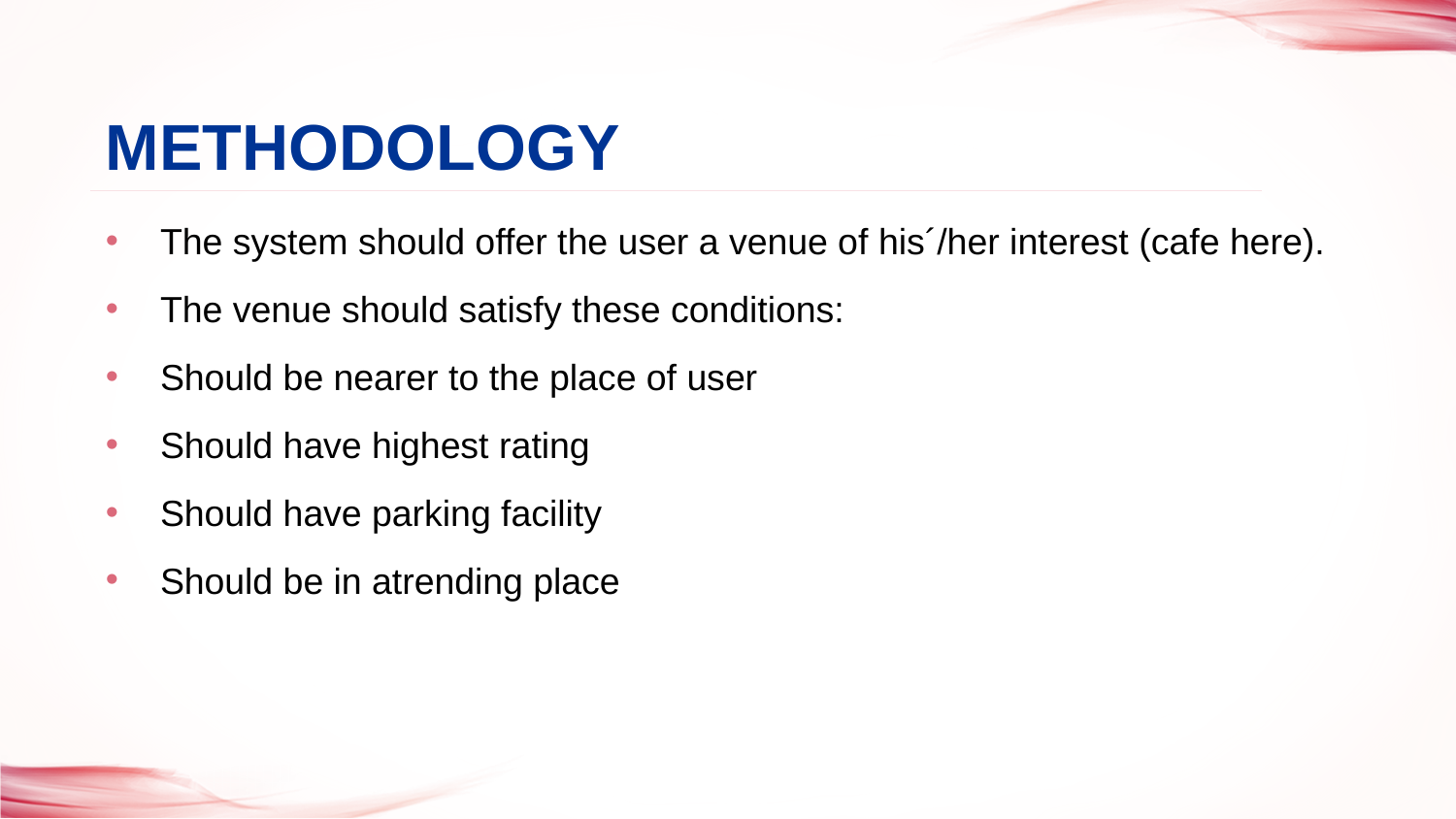

Methodology
# The system should offer the user a venue of his´/her interest (cafe here).
The venue should satisfy these conditions:
Should be nearer to the place of user
Should have highest rating
Should have parking facility
Should be in atrending place